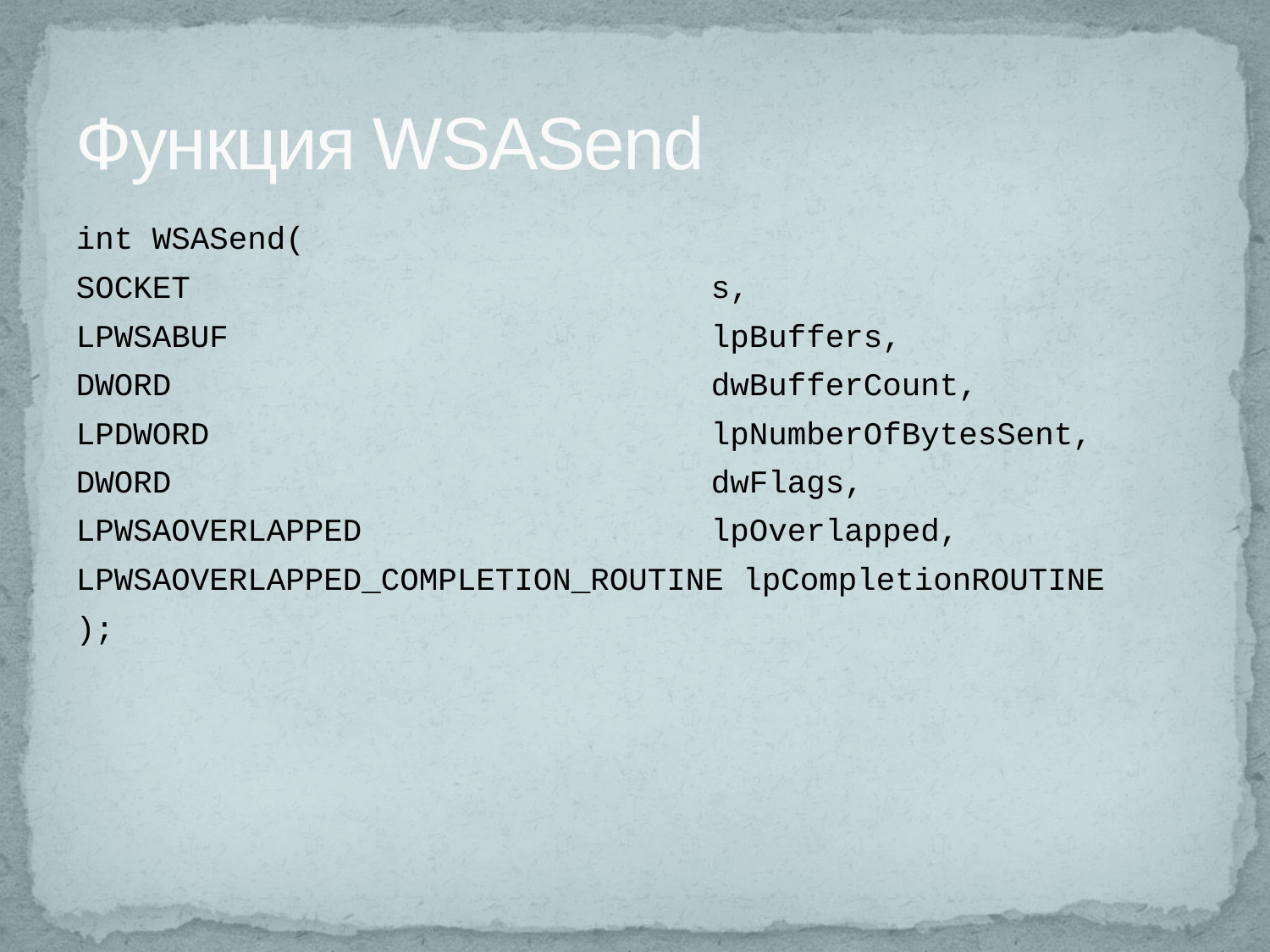

# Функция WSASend
int WSASend(
SOCKET 				s,
LPWSABUF 				lpBuffers,
DWORD 					dwBufferCount,
LPDWORD 				lpNumberOfBytesSent,
DWORD 					dwFlags,
LPWSAOVERLAPPED 			lpOverlapped,
LPWSAOVERLAPPED_COMPLETION_ROUTINE lpCompletionROUTINE
);